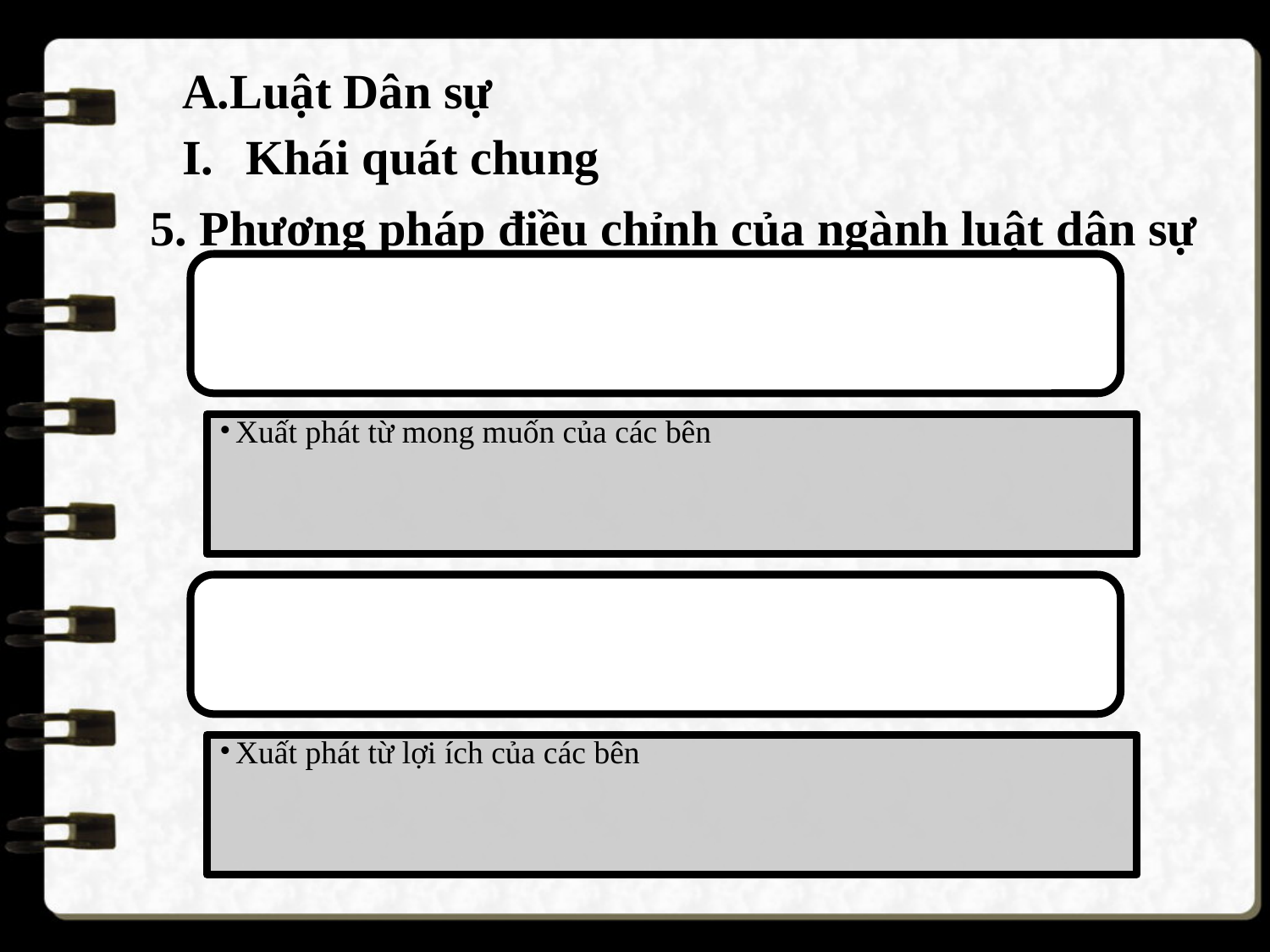

A.Luật Dân sự
Khái quát chung

5. Phương pháp điều chỉnh của ngành luật dân sự
Phương pháp thỏa thuận
Xuất phát từ mong muốn của các bên
Phương pháp tự định đoạt
Xuất phát từ lợi ích của các bên